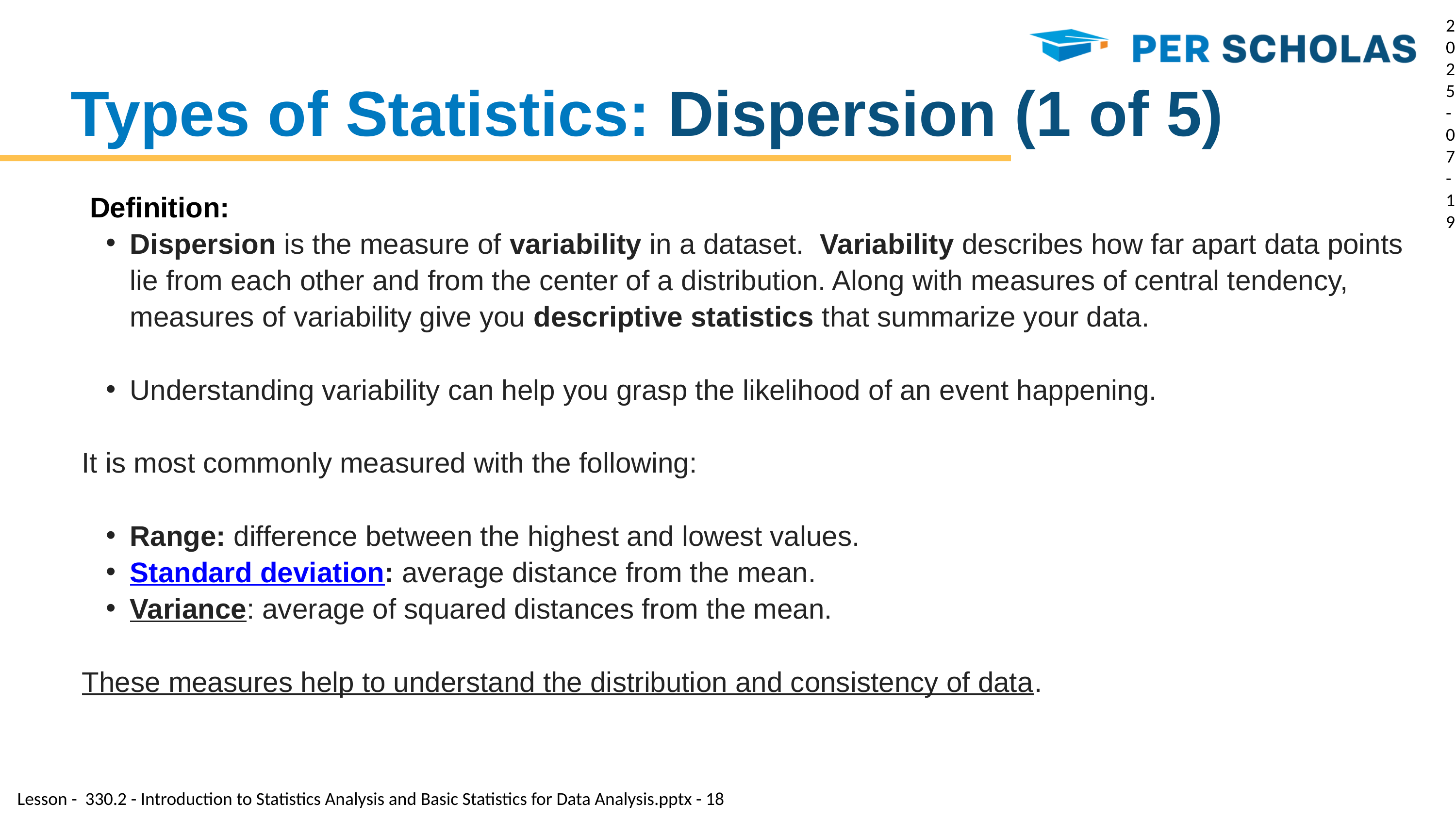

2025-07-19
Types of Statistics: Dispersion (1 of 5)

 Definition:
Dispersion is the measure of variability in a dataset.  Variability describes how far apart data points lie from each other and from the center of a distribution. Along with measures of central tendency, measures of variability give you descriptive statistics that summarize your data.

Understanding variability can help you grasp the likelihood of an event happening.

It is most commonly measured with the following:

Range: difference between the highest and lowest values.
Standard deviation: average distance from the mean.
Variance: average of squared distances from the mean.

These measures help to understand the distribution and consistency of data.
Lesson -  330.2 - Introduction to Statistics Analysis and Basic Statistics for Data Analysis.pptx - 18